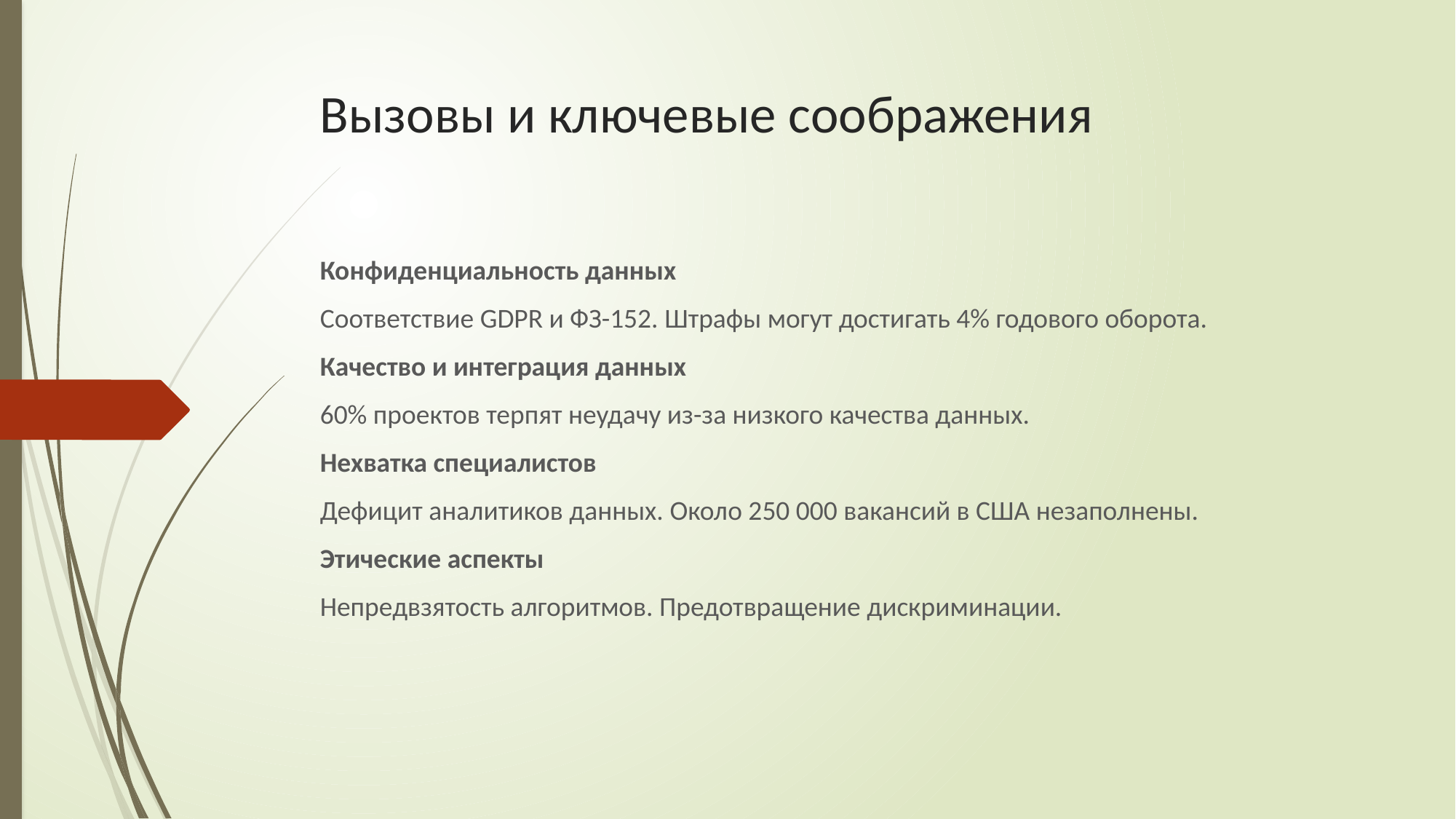

# Вызовы и ключевые соображения
Конфиденциальность данных
Соответствие GDPR и ФЗ-152. Штрафы могут достигать 4% годового оборота.
Качество и интеграция данных
60% проектов терпят неудачу из-за низкого качества данных.
Нехватка специалистов
Дефицит аналитиков данных. Около 250 000 вакансий в США незаполнены.
Этические аспекты
Непредвзятость алгоритмов. Предотвращение дискриминации.